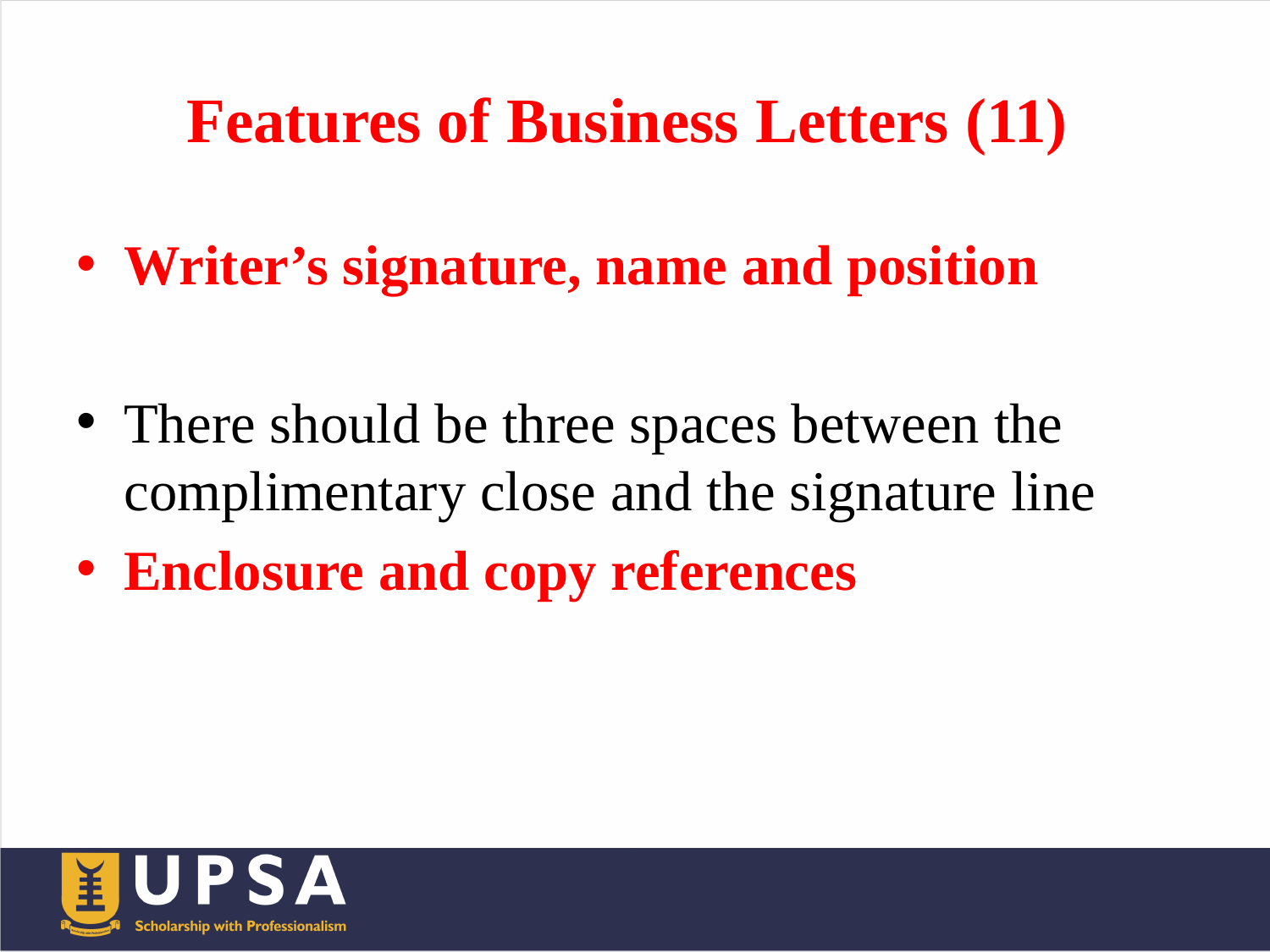

# Features of Business Letters (11)
Writer’s signature, name and position

There should be three spaces between the complimentary close and the signature line
Enclosure and copy references